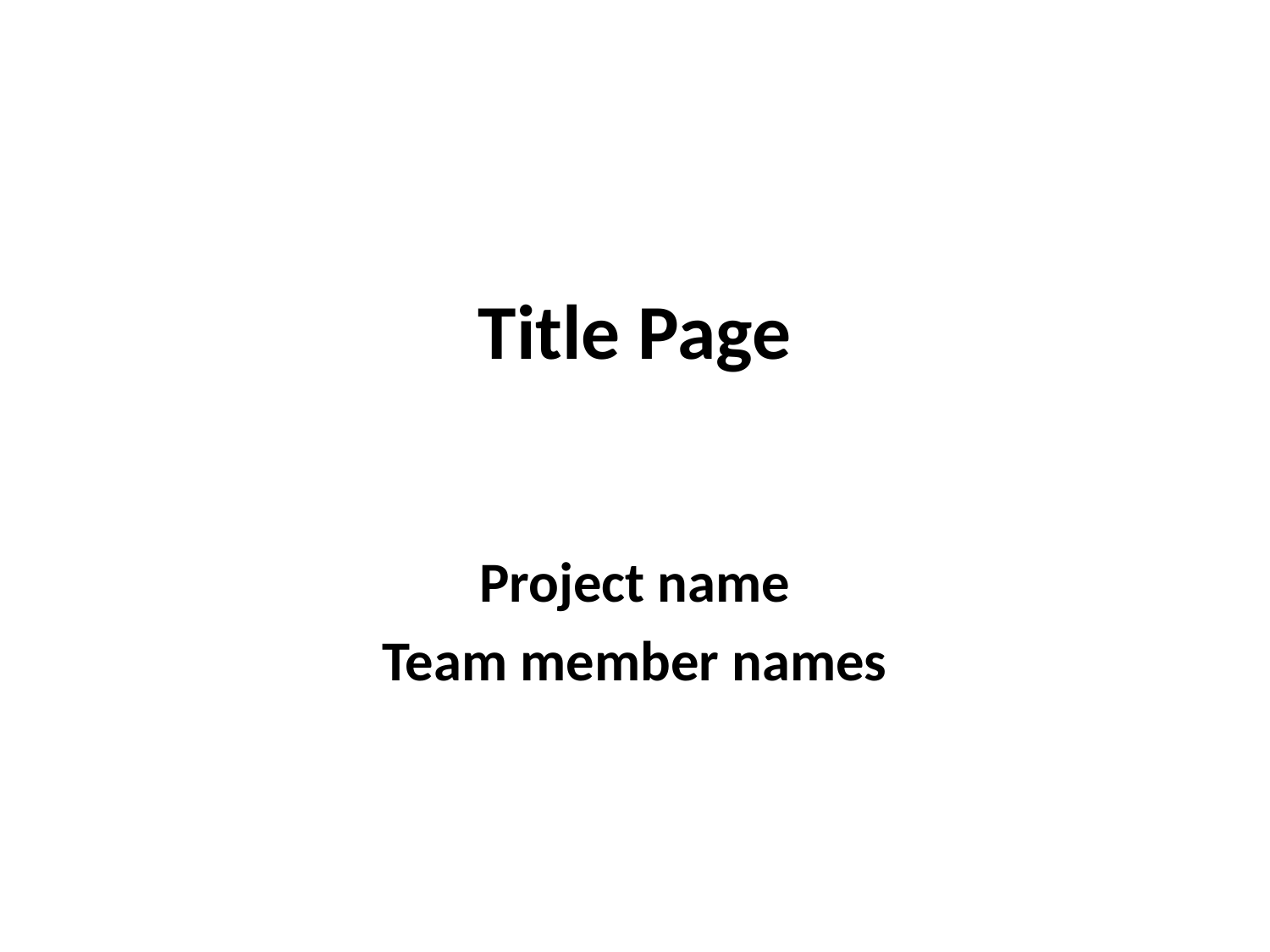

# Title Page
Project name
Team member names